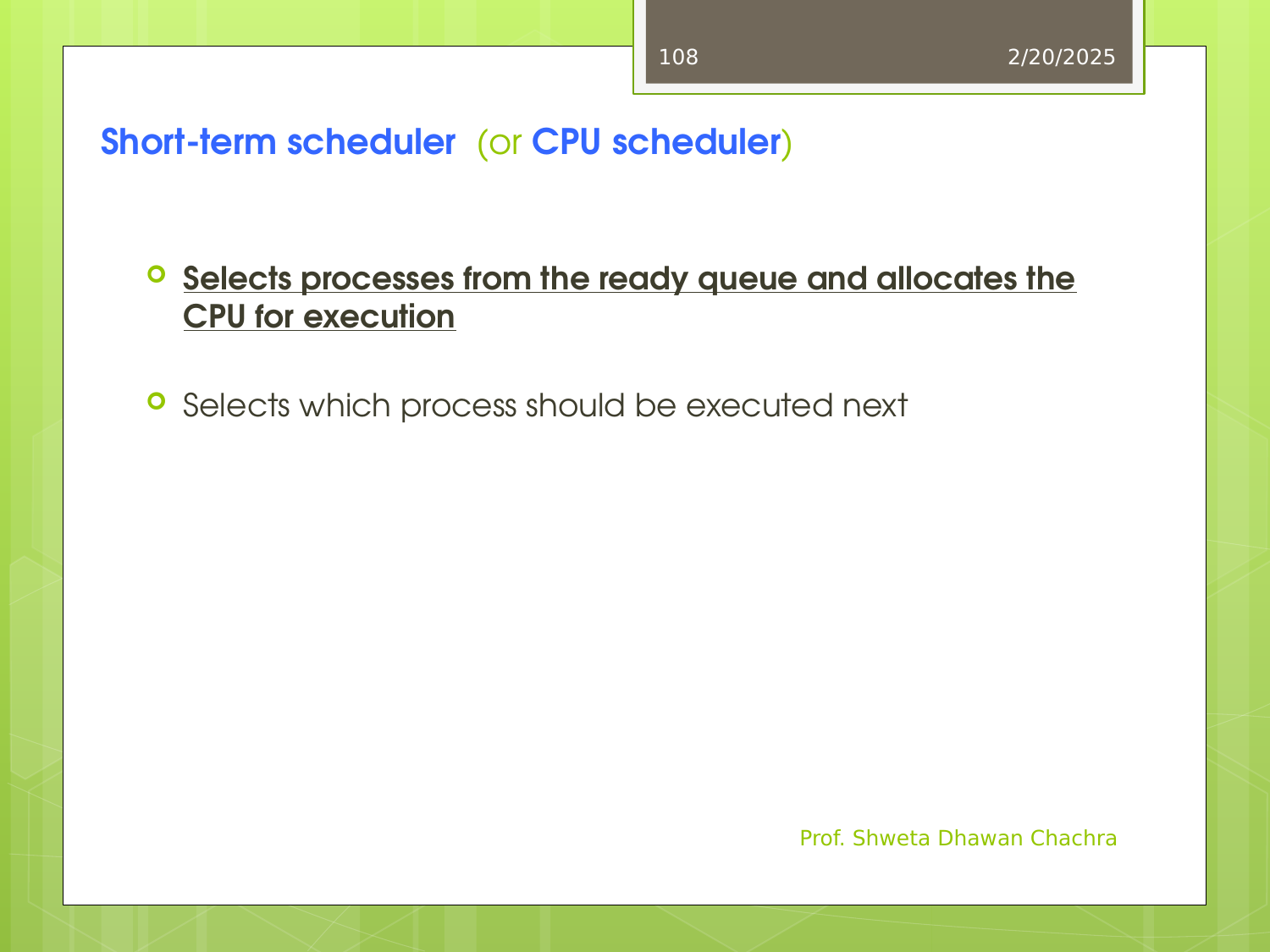

108
2/20/2025
Short-term scheduler  (or CPU scheduler)
Selects processes from the ready queue and allocates the CPU for execution

Selects which process should be executed next

Prof. Shweta Dhawan Chachra